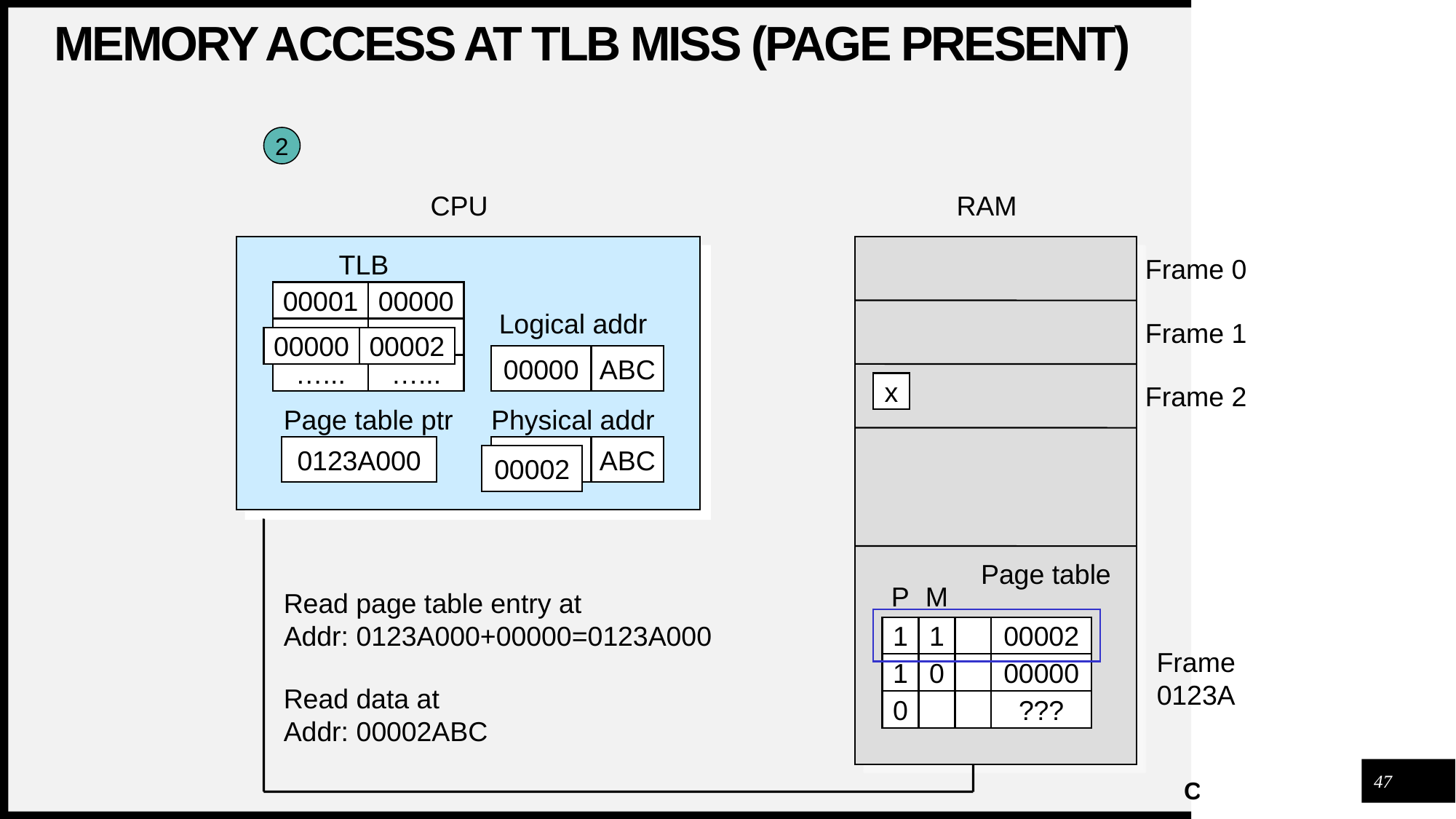

# Memory access at TLB miss (page present)
2
CPU
RAM

TLB
Frame 0
00001
00000

…...
…...

Logical addr
Frame 1
00000
00002
00000
ABC

x
Frame 2
Page table ptr
Physical addr

0123A000

ABC
00002

Page table
P
M
Read page table entry at
Addr: 0123A000+00000=0123A000

1
1

00002
1
0

00000
Frame
0123A
Read data at
Addr: 00002ABC
0

???

47